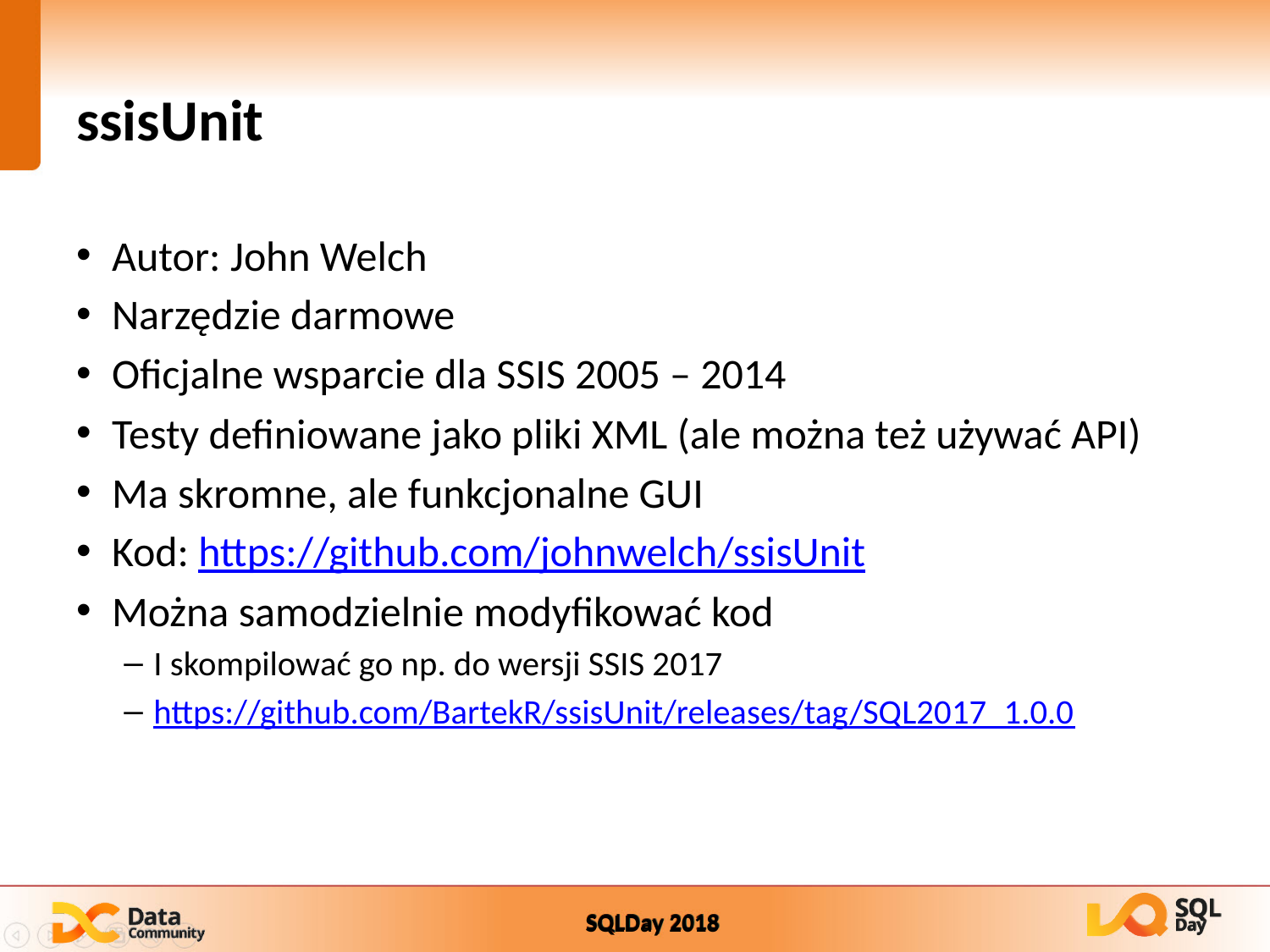

# ssisUnit
Autor: John Welch
Narzędzie darmowe
Oficjalne wsparcie dla SSIS 2005 – 2014
Testy definiowane jako pliki XML (ale można też używać API)
Ma skromne, ale funkcjonalne GUI
Kod: https://github.com/johnwelch/ssisUnit
Można samodzielnie modyfikować kod
I skompilować go np. do wersji SSIS 2017
https://github.com/BartekR/ssisUnit/releases/tag/SQL2017_1.0.0